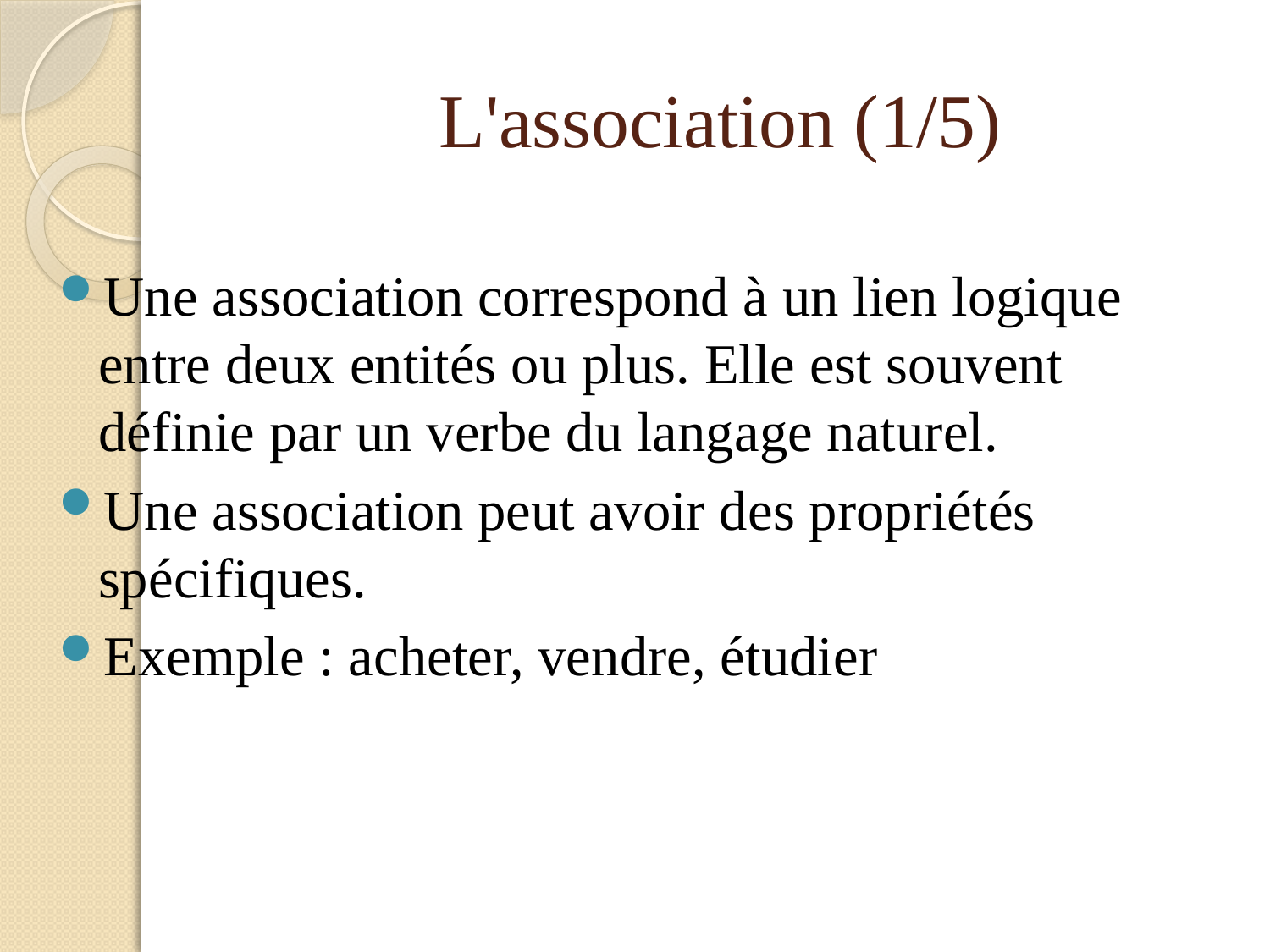

# L'association (1/5)
Une association correspond à un lien logique entre deux entités ou plus. Elle est souvent définie par un verbe du langage naturel.
Une association peut avoir des propriétés spécifiques.
Exemple : acheter, vendre, étudier